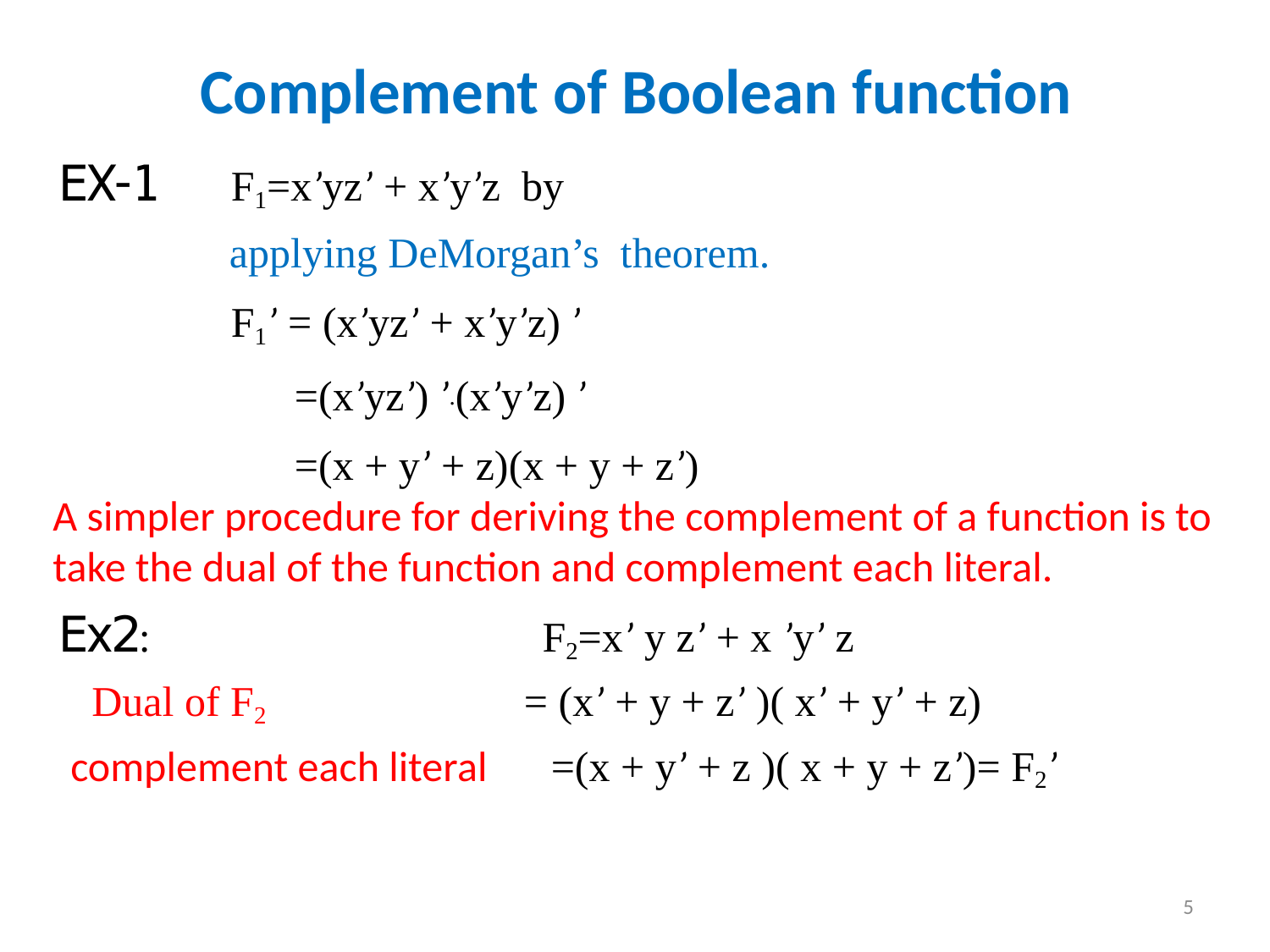

# Complement of Boolean function
EX-1	F1=x’yz’ + x’y’z  by
                applying DeMorgan’s  theorem.
	F1’ = (x’yz’ + x’y’z) ’
	      =(x’yz’) ’.(x’y’z) ’
	      =(x + y’ + z)(x + y + z’)
A simpler procedure for deriving the complement of a function is to take the dual of the function and complement each literal.
Ex2:                                     F2=x’ y z’ + x ’y’ z
   Dual of F2                                          = (x’ + y + z’ )( x’ + y’ + z)
 complement each literal      =(x + y’ + z )( x + y + z’)= F2’
5